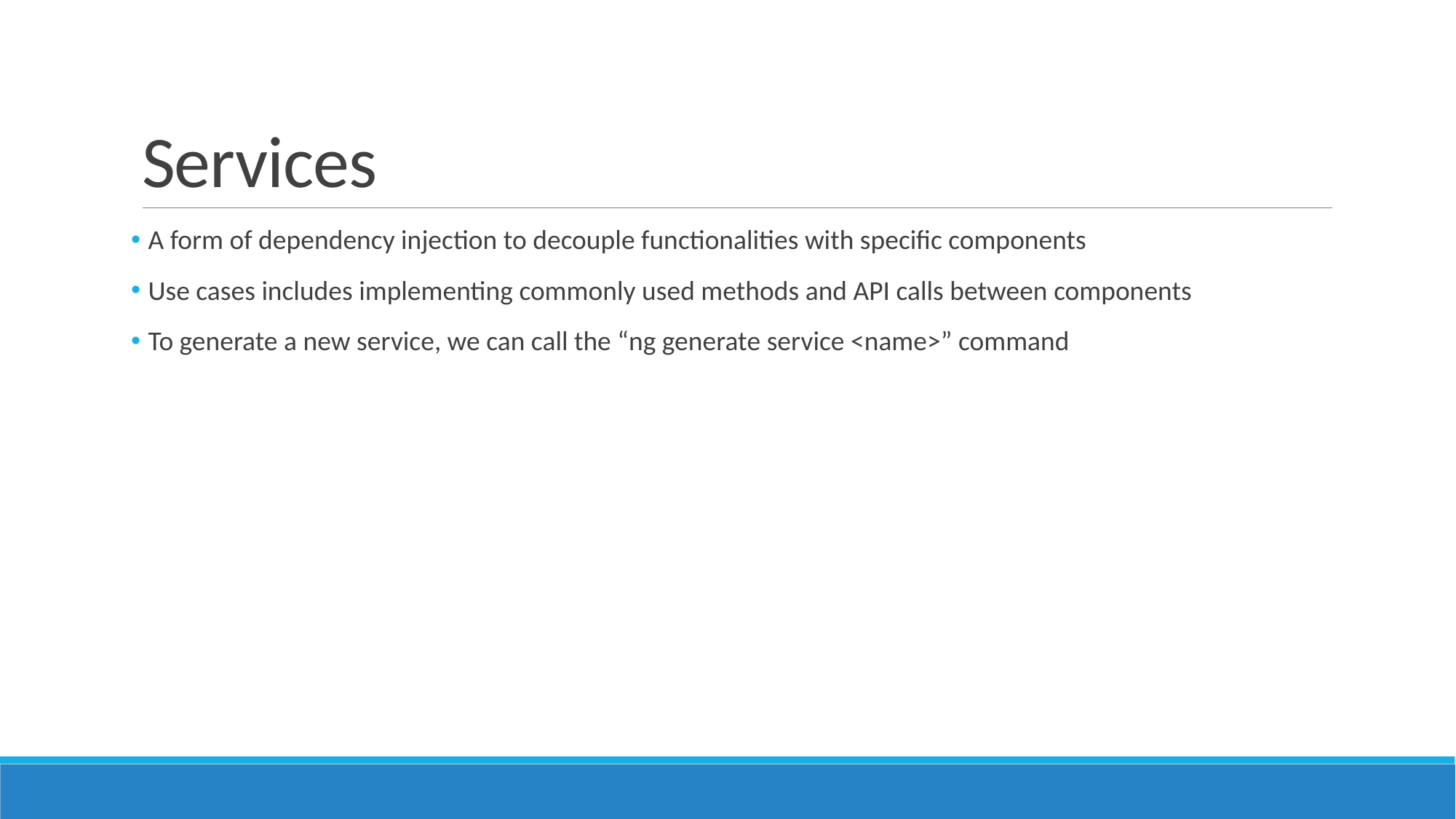

# Services
 A form of dependency injection to decouple functionalities with specific components
 Use cases includes implementing commonly used methods and API calls between components
 To generate a new service, we can call the “ng generate service <name>” command